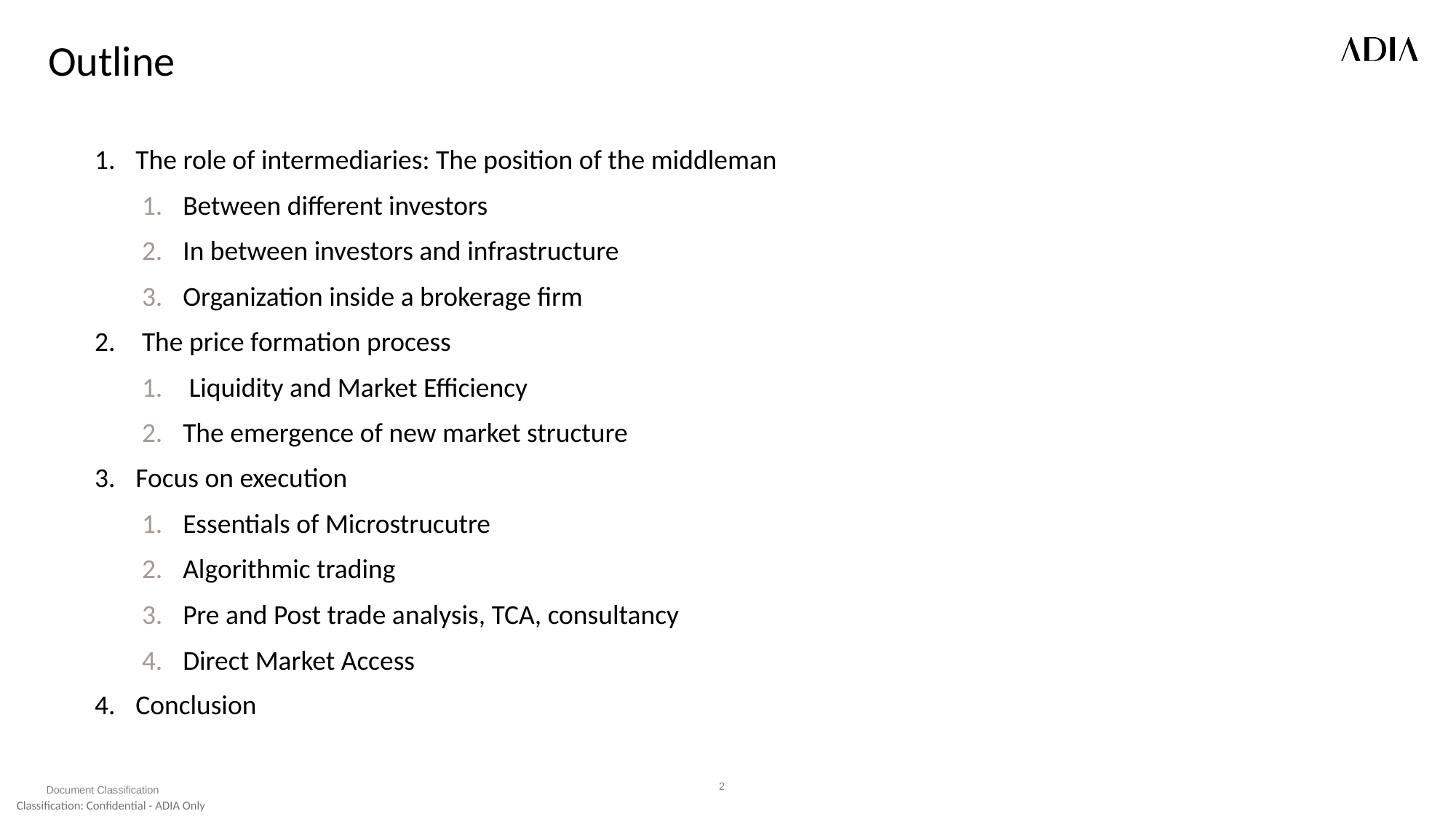

# Outline
The role of intermediaries: The position of the middleman
Between different investors
In between investors and infrastructure
Organization inside a brokerage firm
 The price formation process
 Liquidity and Market Efficiency
The emergence of new market structure
Focus on execution
Essentials of Microstrucutre
Algorithmic trading
Pre and Post trade analysis, TCA, consultancy
Direct Market Access
Conclusion

2
Document Classification